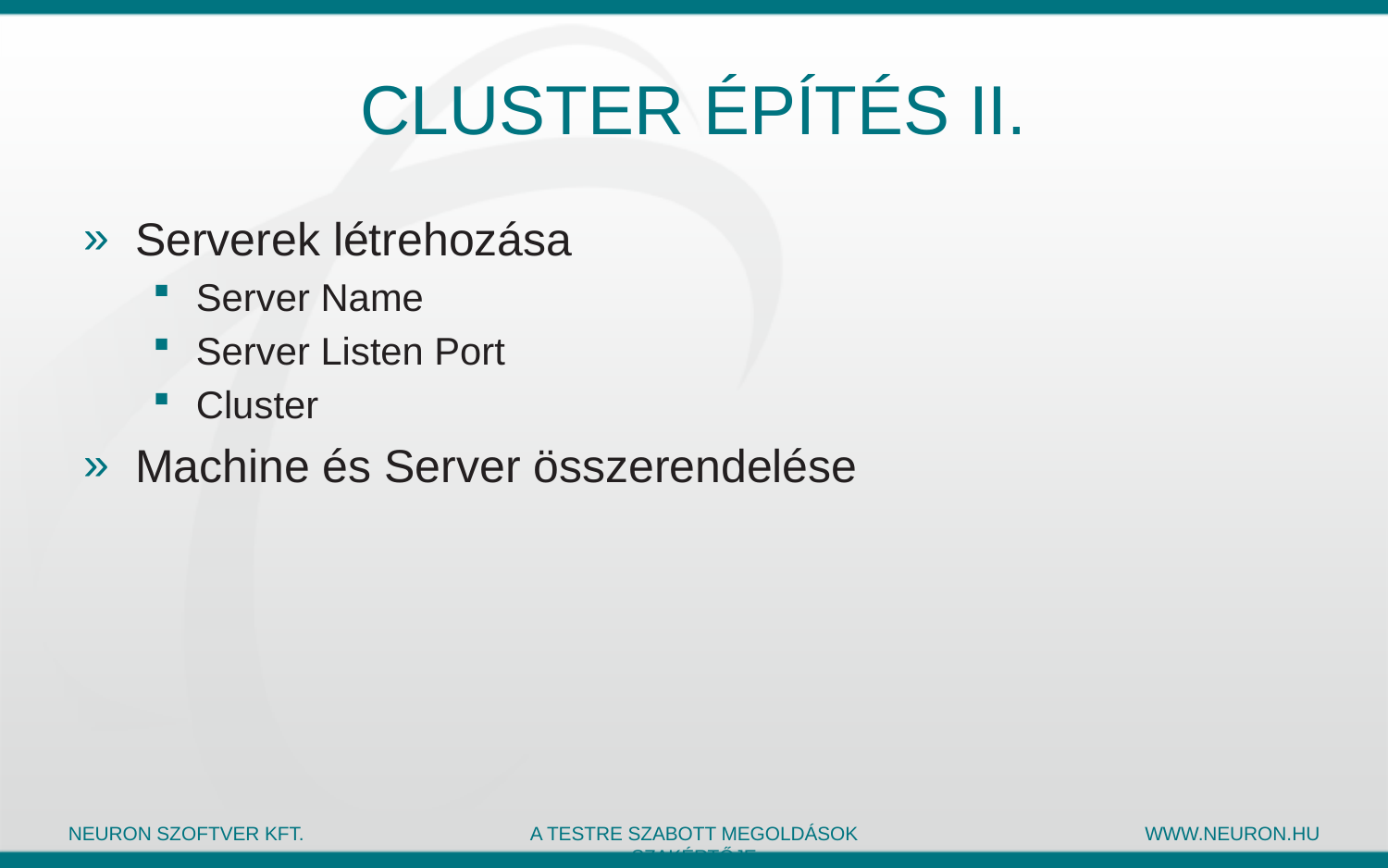

# Cluster építés II.
Serverek létrehozása
Server Name
Server Listen Port
Cluster
Machine és Server összerendelése